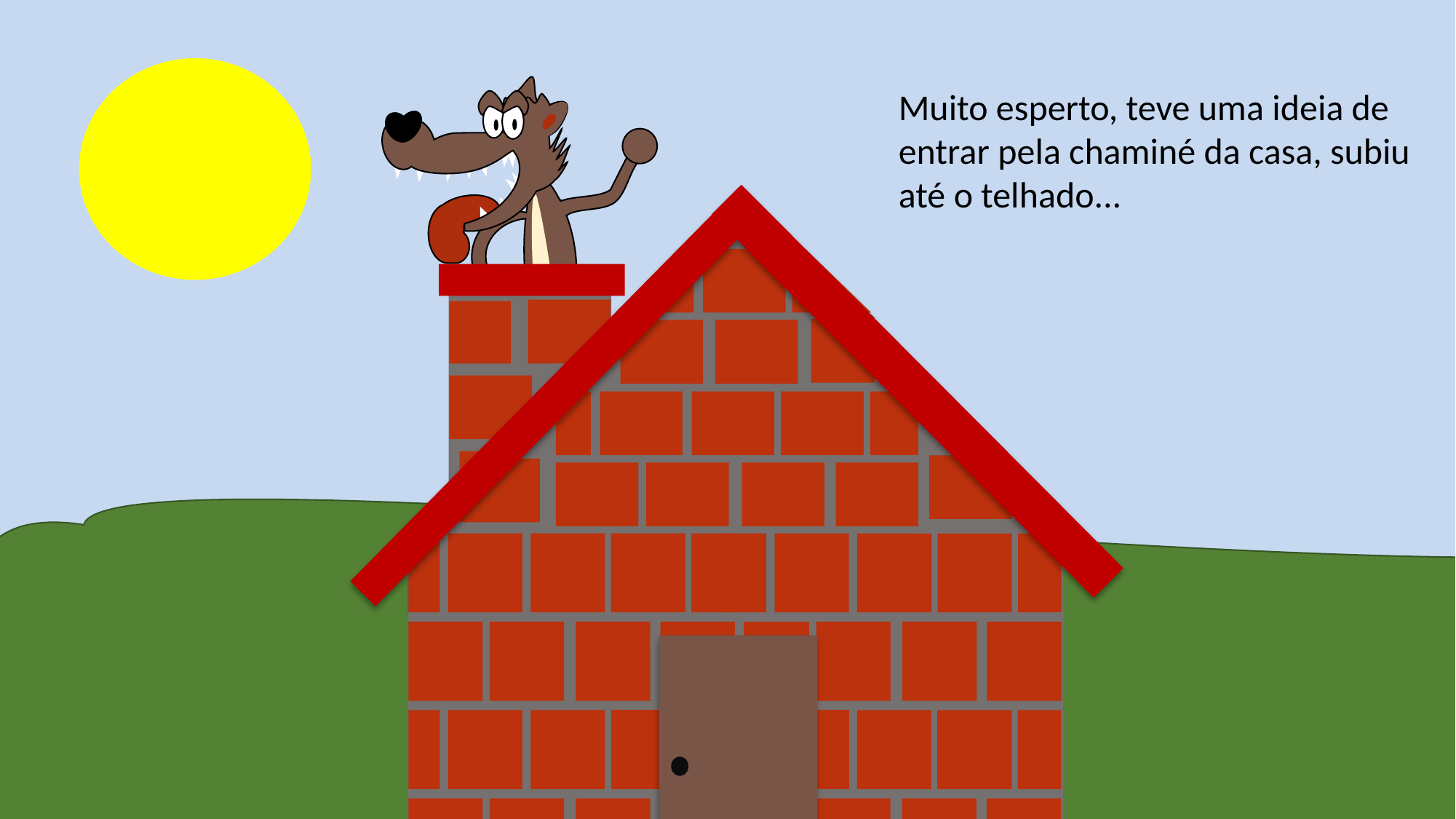

Muito esperto, teve uma ideia de entrar pela chaminé da casa, subiu até o telhado...